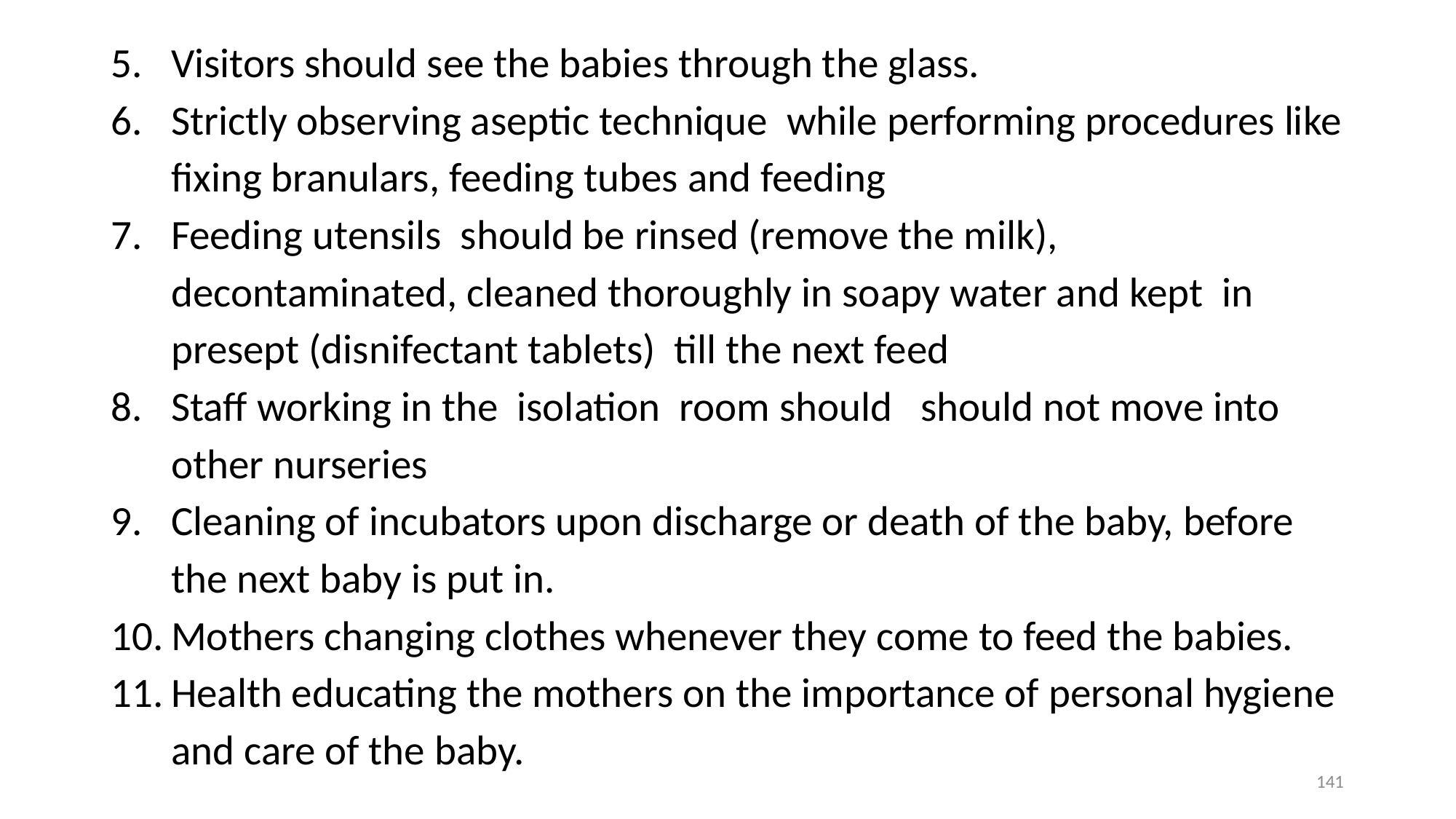

Visitors should see the babies through the glass.
Strictly observing aseptic technique  while performing procedures like fixing branulars, feeding tubes and feeding
Feeding utensils  should be rinsed (remove the milk), decontaminated, cleaned thoroughly in soapy water and kept  in presept (disnifectant tablets)  till the next feed
Staff working in the  isolation  room should   should not move into other nurseries
Cleaning of incubators upon discharge or death of the baby, before the next baby is put in.
Mothers changing clothes whenever they come to feed the babies.
Health educating the mothers on the importance of personal hygiene and care of the baby.

141